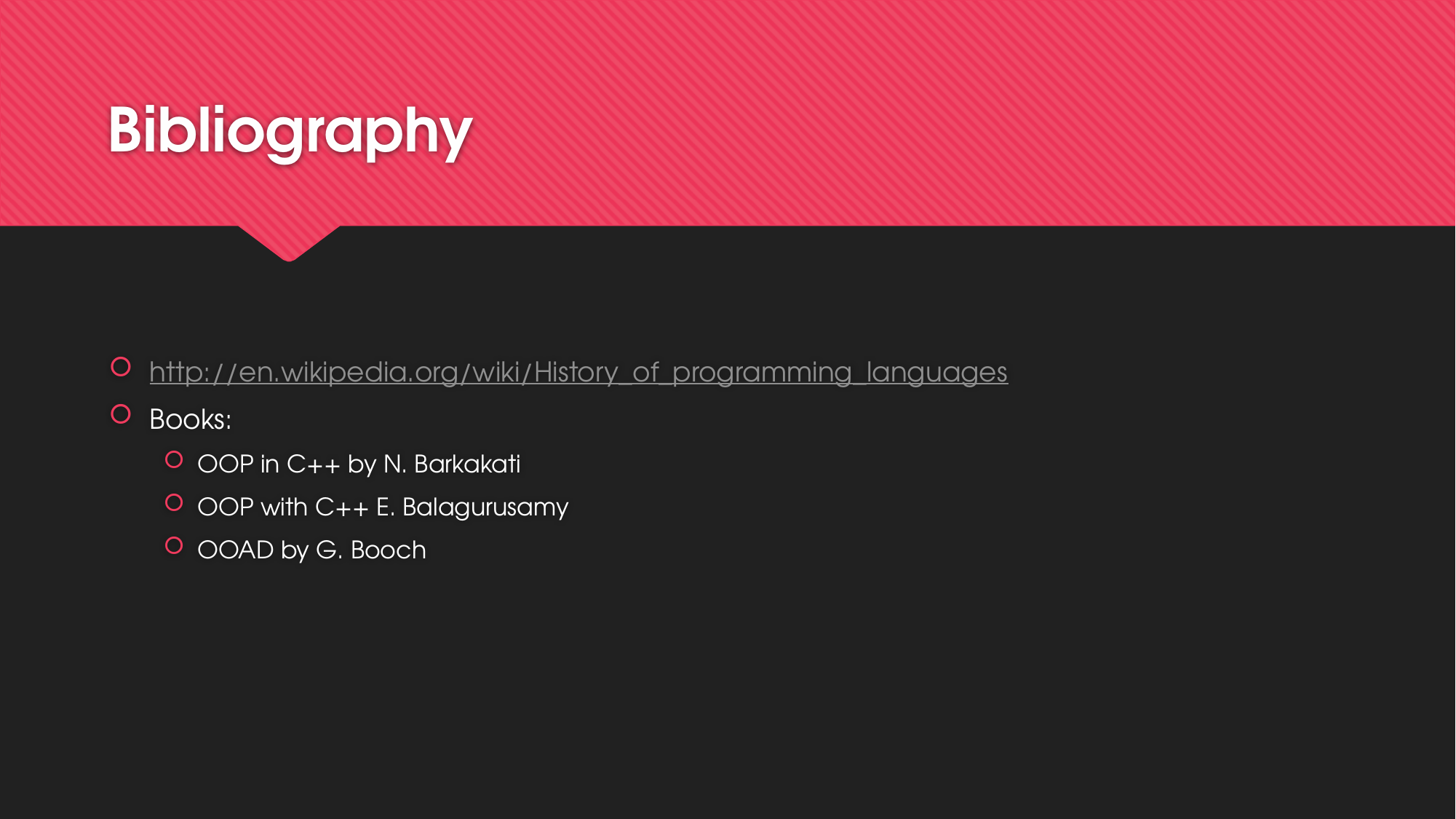

# Bibliography
http://en.wikipedia.org/wiki/History_of_programming_languages
Books:
OOP in C++ by N. Barkakati
OOP with C++ E. Balagurusamy
OOAD by G. Booch